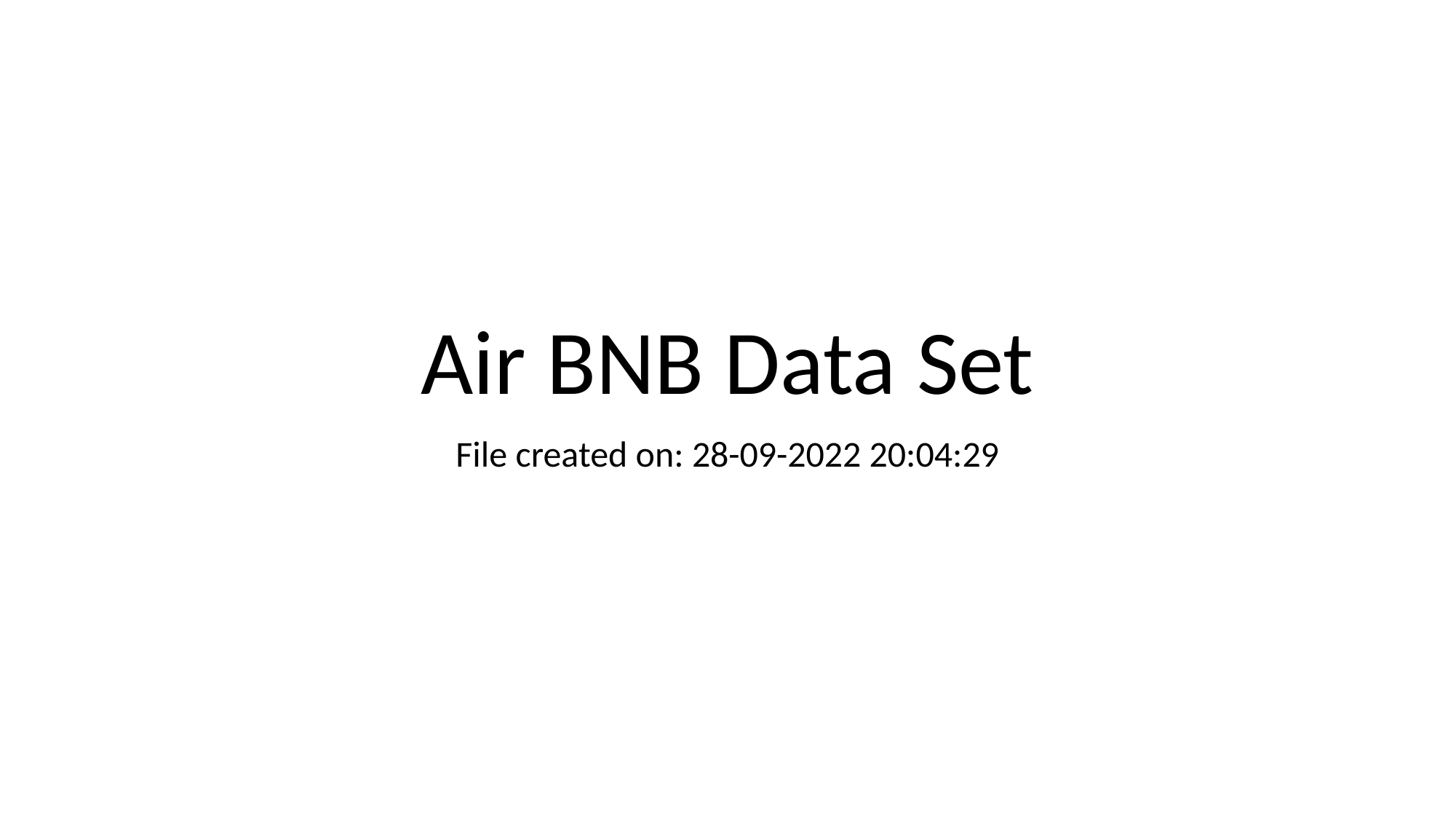

# Air BNB Data Set
File created on: 28-09-2022 20:04:29